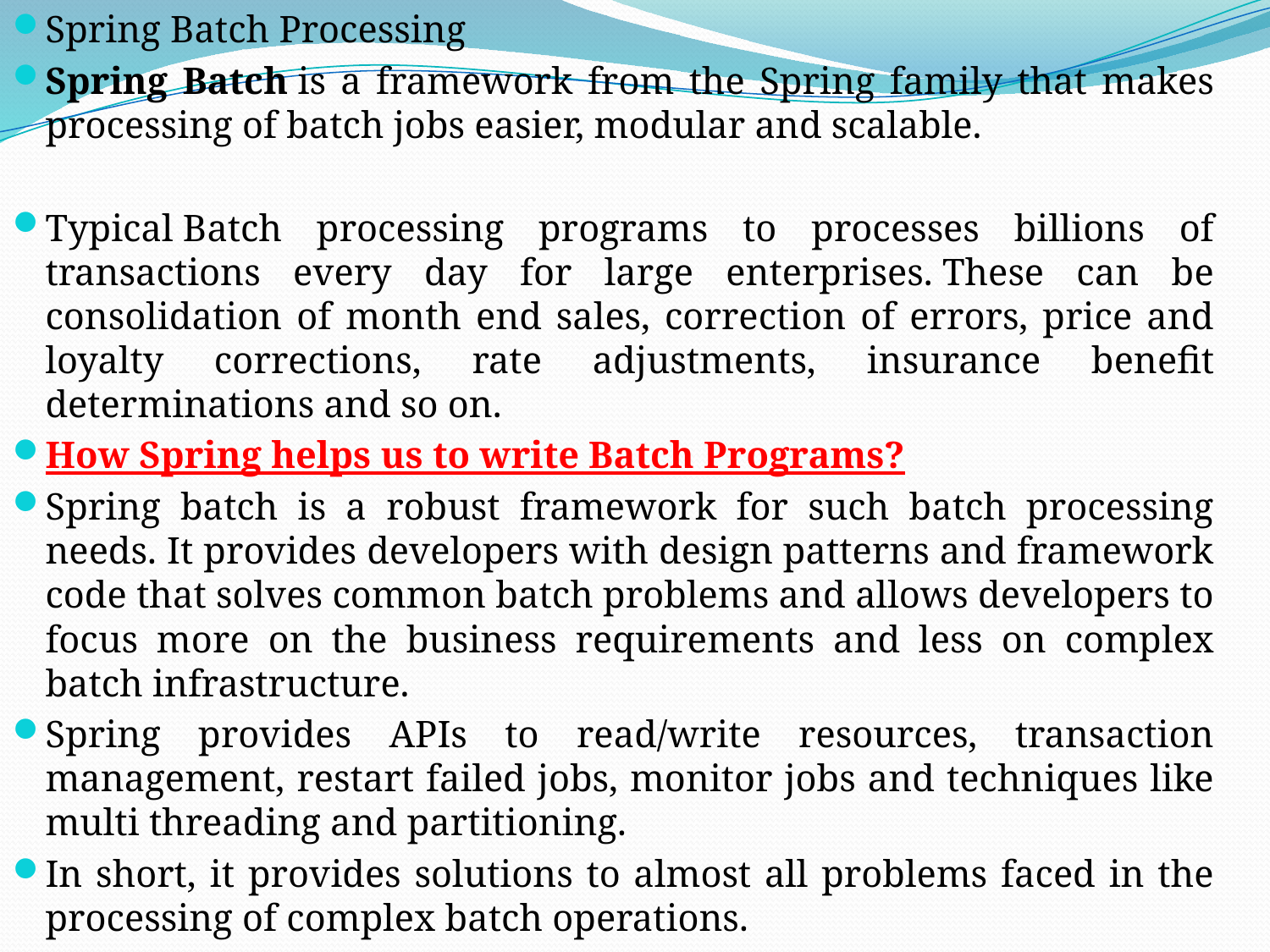

Spring Batch Processing
Spring Batch is a framework from the Spring family that makes processing of batch jobs easier, modular and scalable.

Typical Batch processing programs to processes billions of transactions every day for large enterprises. These can be consolidation of month end sales, correction of errors, price and loyalty corrections, rate adjustments, insurance benefit determinations and so on.
How Spring helps us to write Batch Programs?
Spring batch is a robust framework for such batch processing needs. It provides developers with design patterns and framework code that solves common batch problems and allows developers to focus more on the business requirements and less on complex batch infrastructure.
Spring provides APIs to read/write resources, transaction management, restart failed jobs, monitor jobs and techniques like multi threading and partitioning.
In short, it provides solutions to almost all problems faced in the processing of complex batch operations.